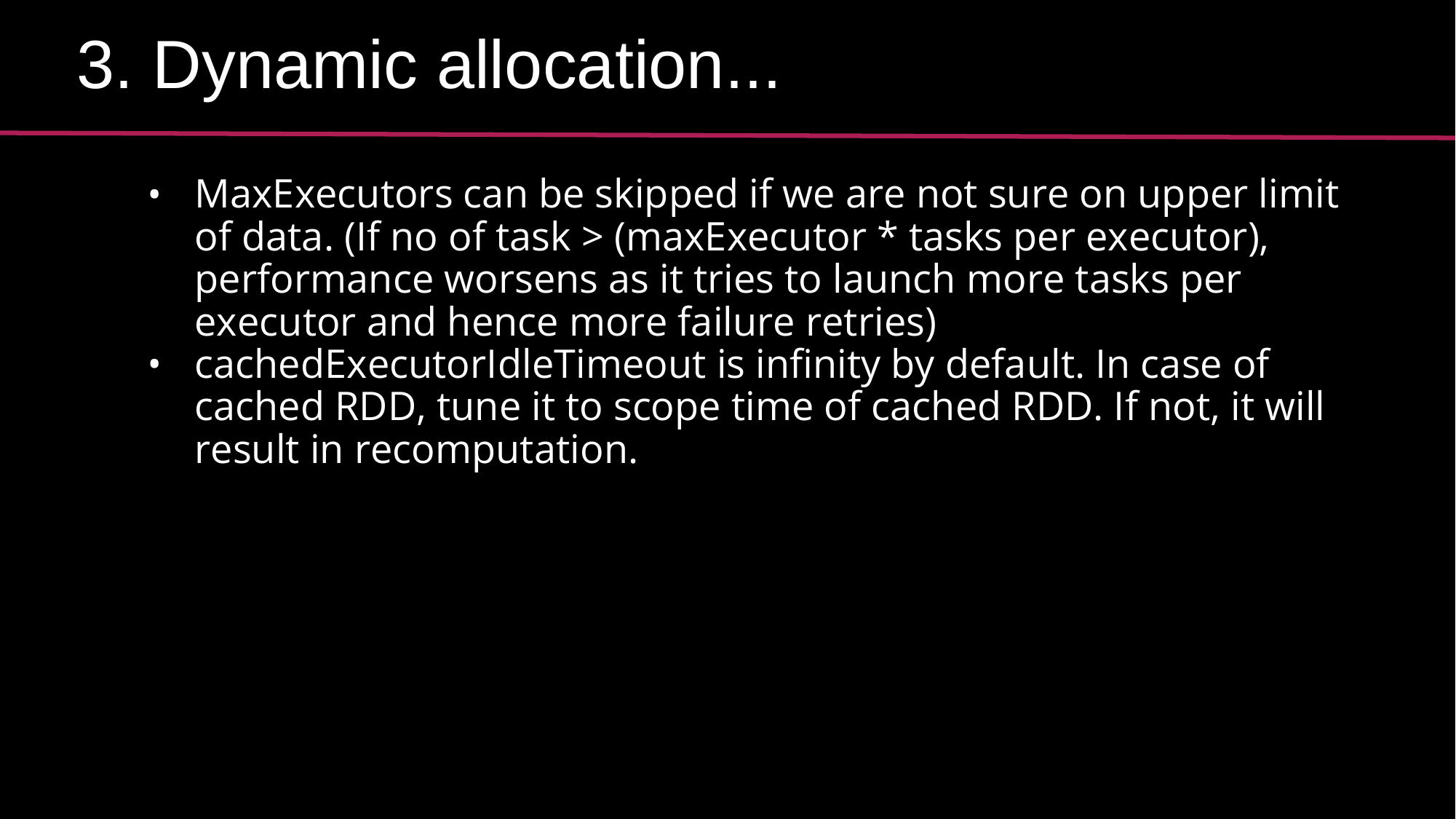

3. Dynamic allocation...

MaxExecutors can be skipped if we are not sure on upper limit of data. (If no of task > (maxExecutor * tasks per executor), performance worsens as it tries to launch more tasks per executor and hence more failure retries)
cachedExecutorIdleTimeout is infinity by default. In case of cached RDD, tune it to scope time of cached RDD. If not, it will result in recomputation.